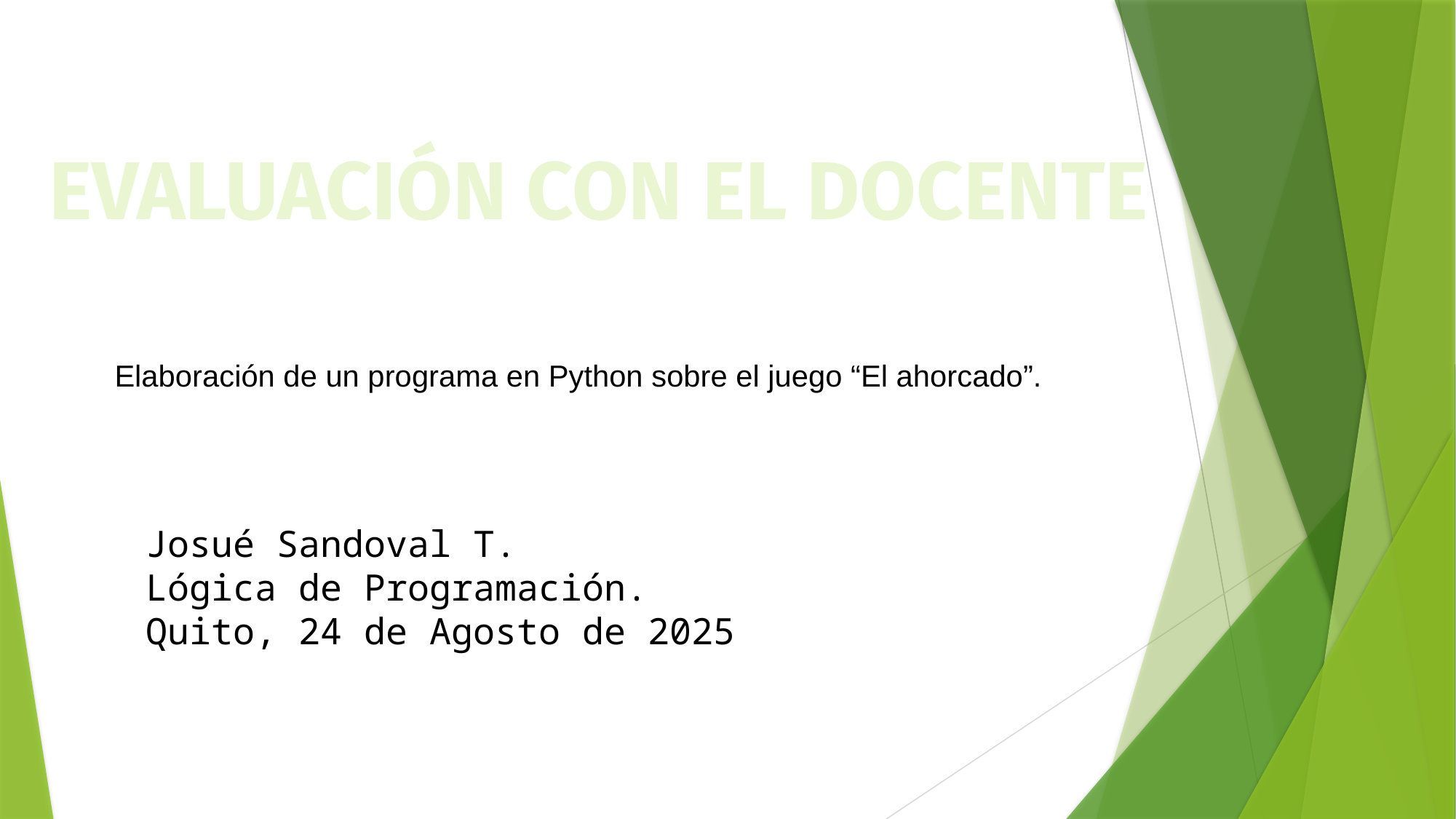

EVALUACIÓN CON EL DOCENTE
Elaboración de un programa en Python sobre el juego “El ahorcado”.
Josué Sandoval T.
Lógica de Programación.
Quito, 24 de Agosto de 2025